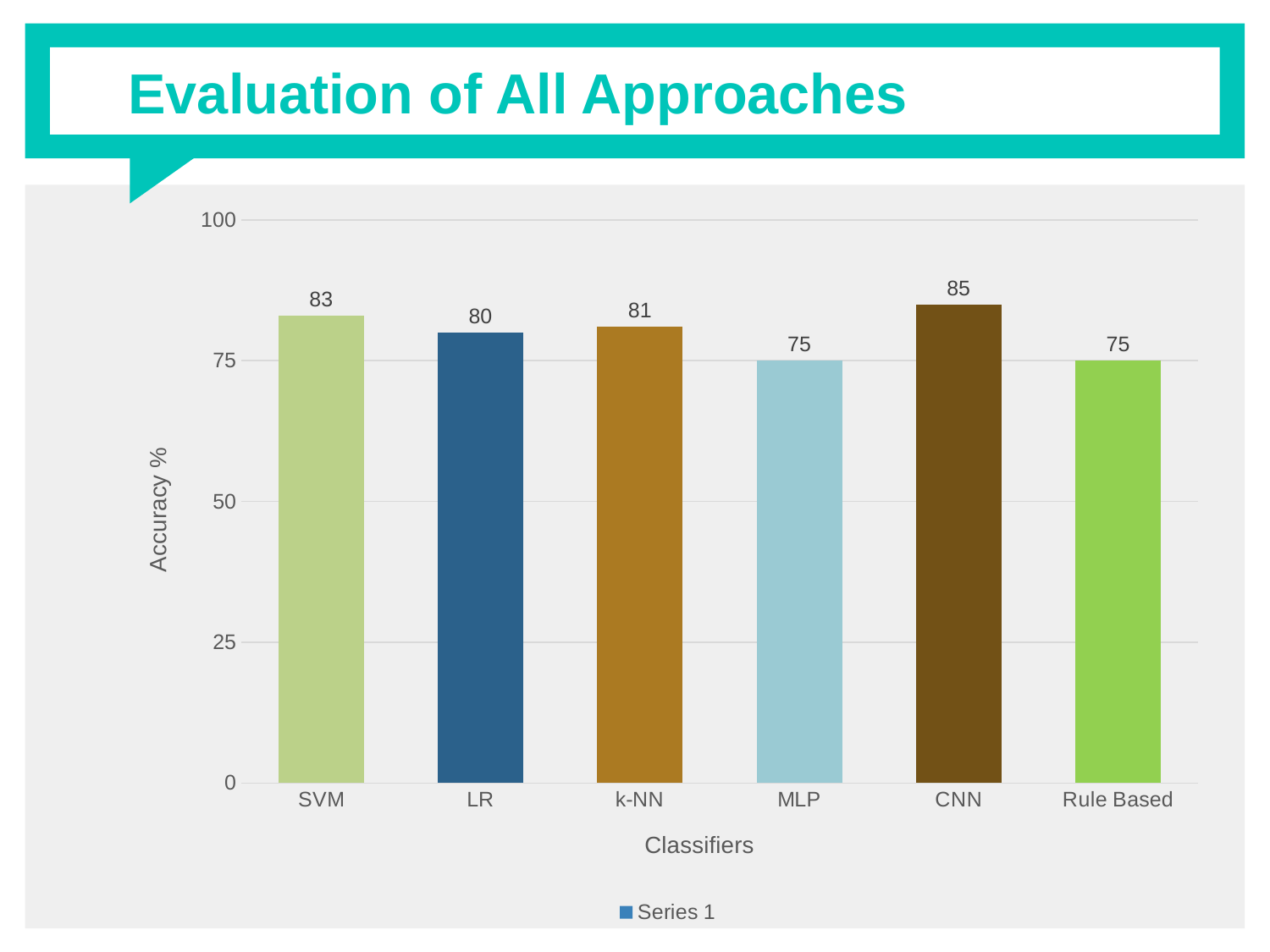

# Evaluation of All Approaches

### Chart

| Category | Series 1 |
|---|---|
| SVM | 83.0 |
| LR | 80.0 |
| k-NN | 81.0 |
| MLP | 75.0 |
| CNN | 85.0 |
| Rule Based | 75.0 |